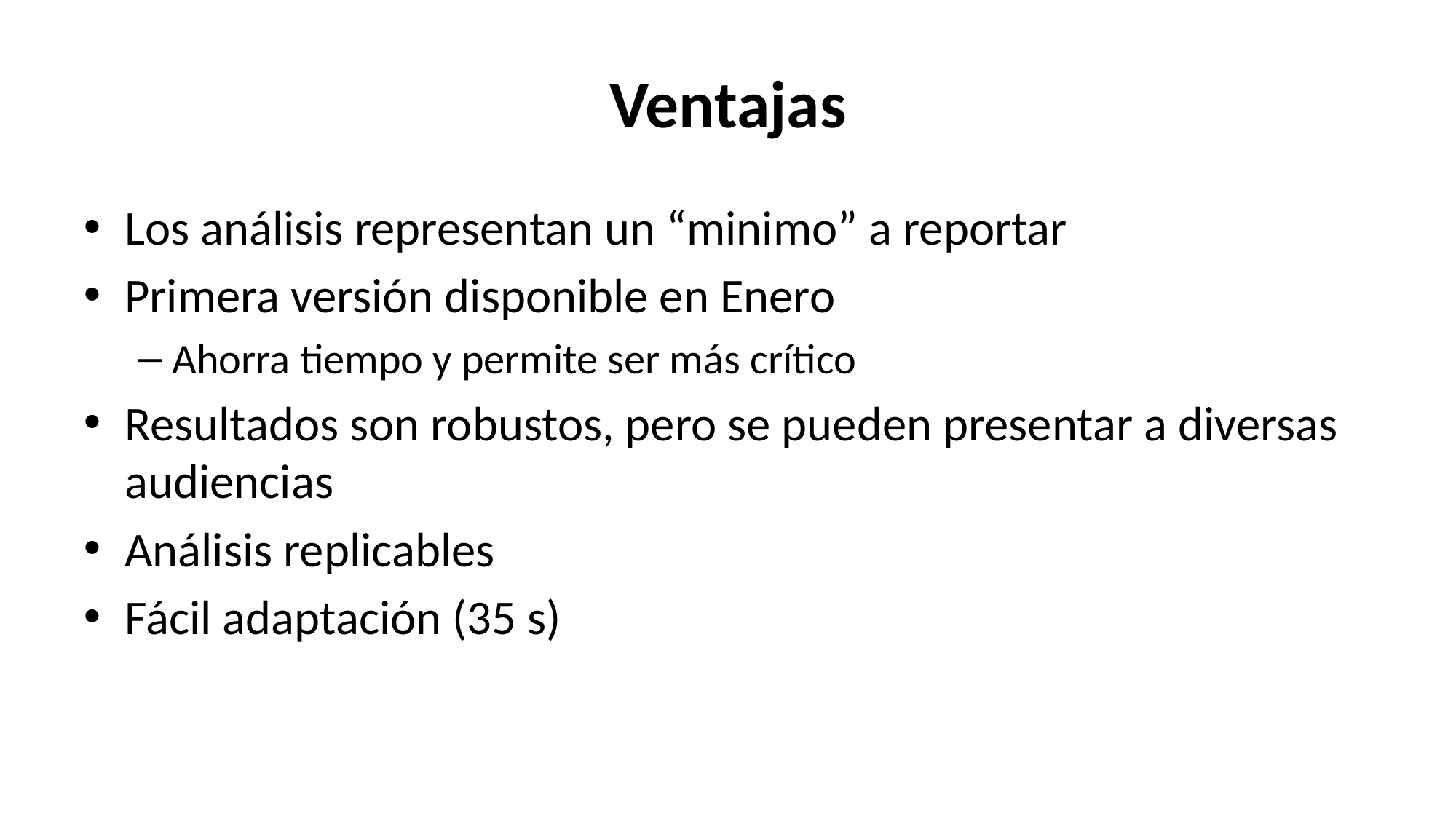

# Ventajas
Los análisis representan un “minimo” a reportar
Primera versión disponible en Enero
Ahorra tiempo y permite ser más crítico
Resultados son robustos, pero se pueden presentar a diversas audiencias
Análisis replicables
Fácil adaptación (35 s)